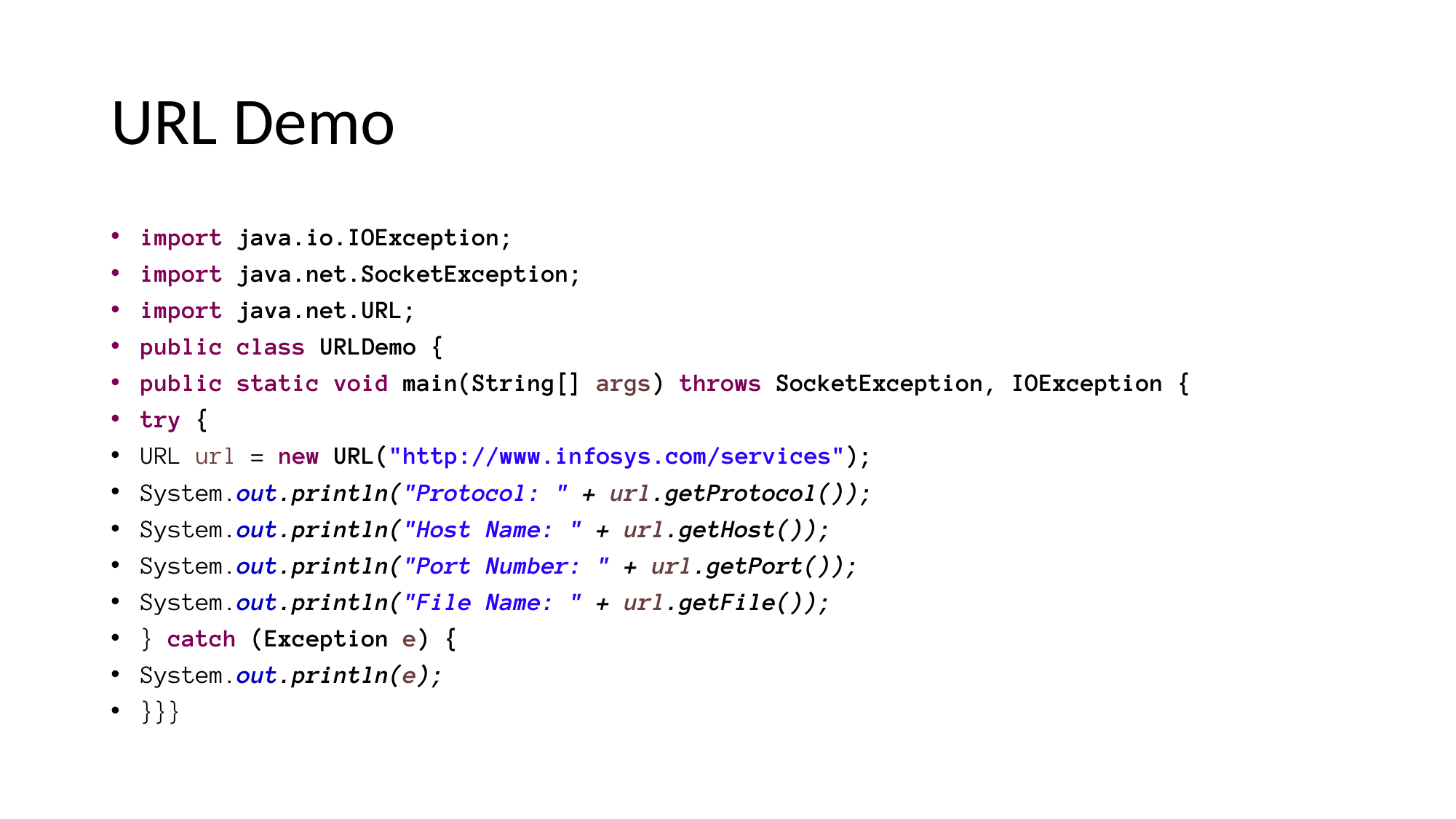

# URL Demo
import java.io.IOException;
import java.net.SocketException;
import java.net.URL;
public class URLDemo {
public static void main(String[] args) throws SocketException, IOException {
try {
URL url = new URL("http://www.infosys.com/services");
System.out.println("Protocol: " + url.getProtocol());
System.out.println("Host Name: " + url.getHost());
System.out.println("Port Number: " + url.getPort());
System.out.println("File Name: " + url.getFile());
} catch (Exception e) {
System.out.println(e);
}}}